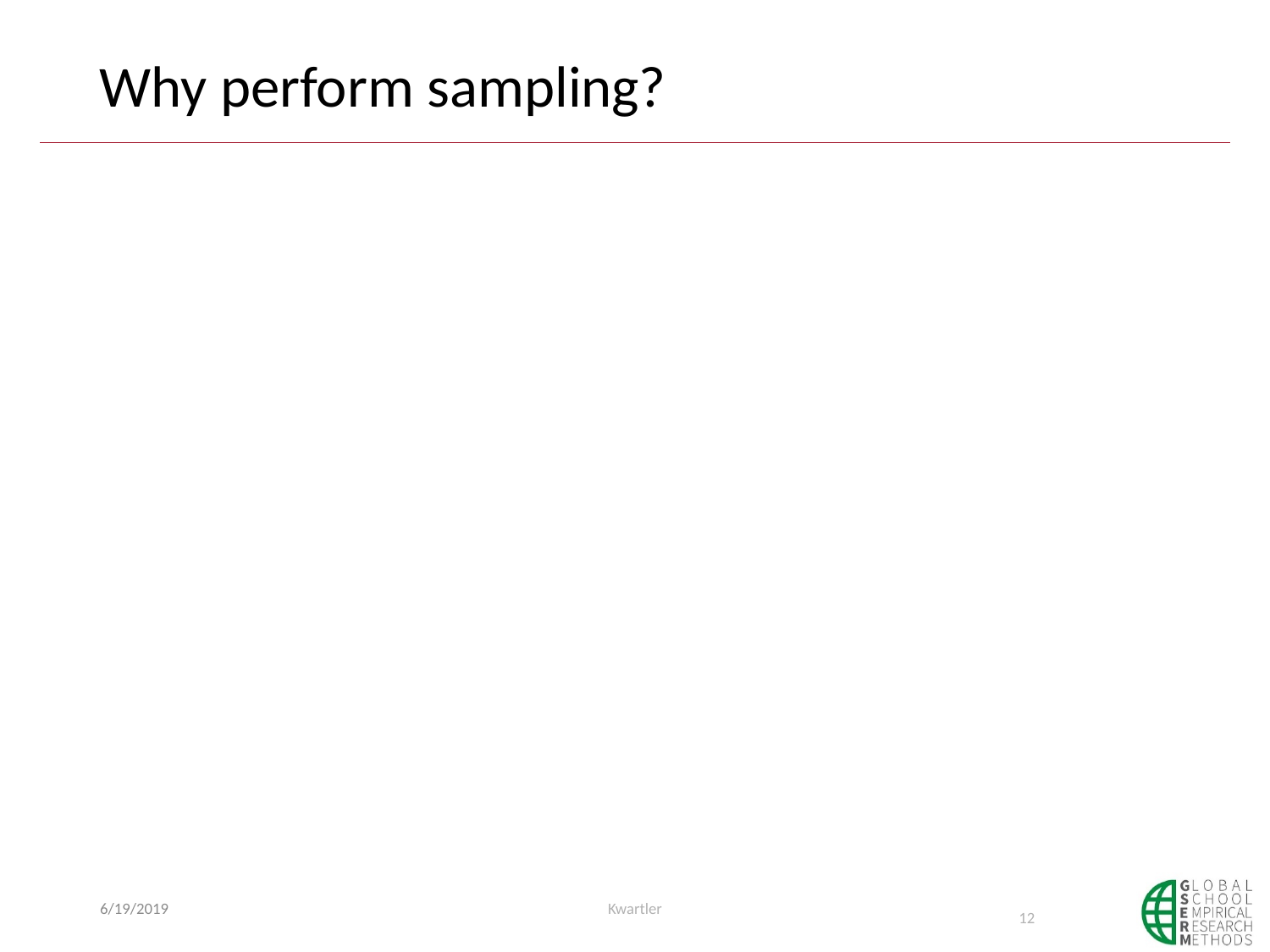

# Why perform sampling?
6/19/2019
Kwartler
12